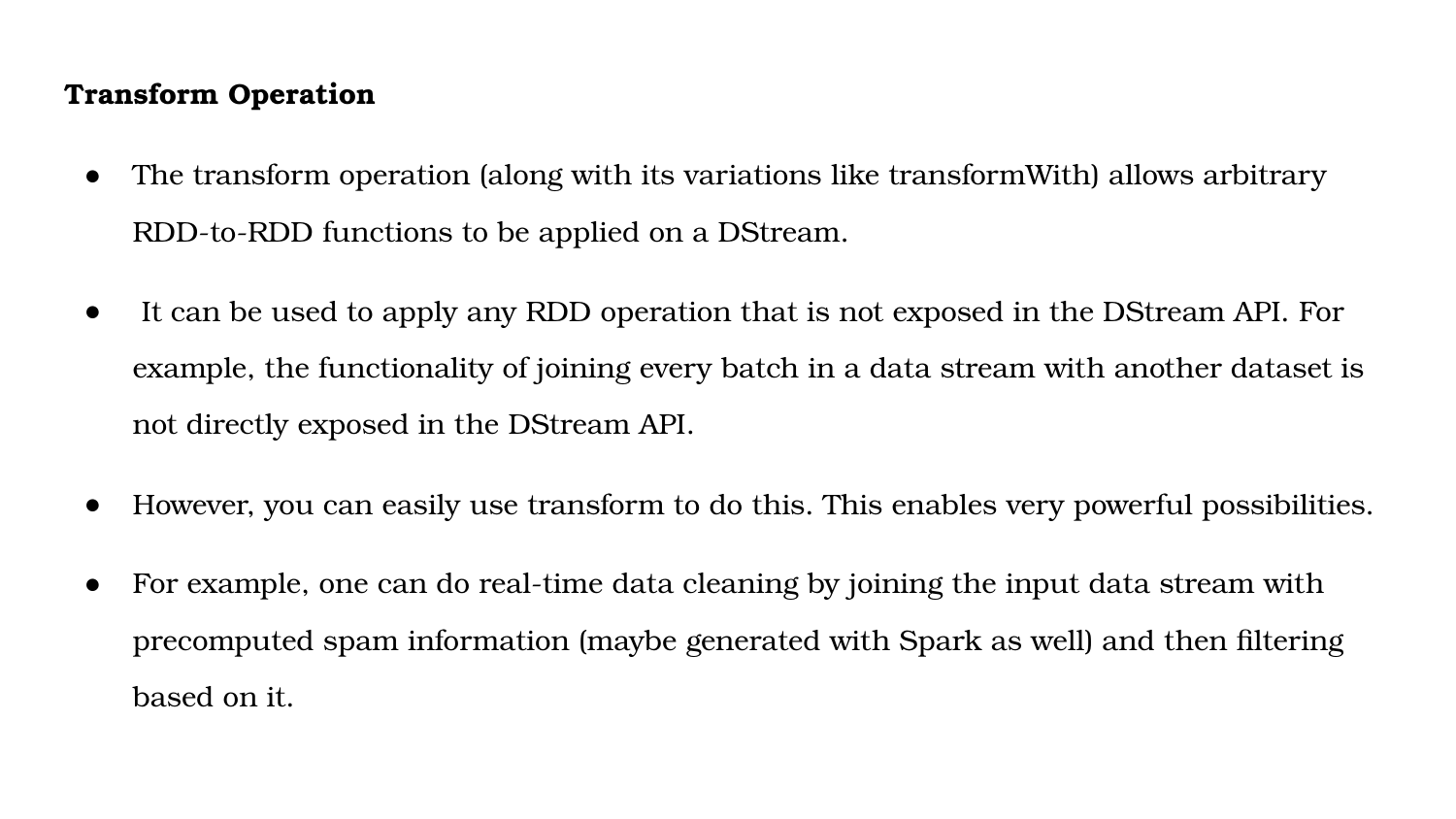

Transform Operation
The transform operation (along with its variations like transformWith) allows arbitrary RDD-to-RDD functions to be applied on a DStream.
 It can be used to apply any RDD operation that is not exposed in the DStream API. For example, the functionality of joining every batch in a data stream with another dataset is not directly exposed in the DStream API.
However, you can easily use transform to do this. This enables very powerful possibilities.
For example, one can do real-time data cleaning by joining the input data stream with precomputed spam information (maybe generated with Spark as well) and then filtering based on it.